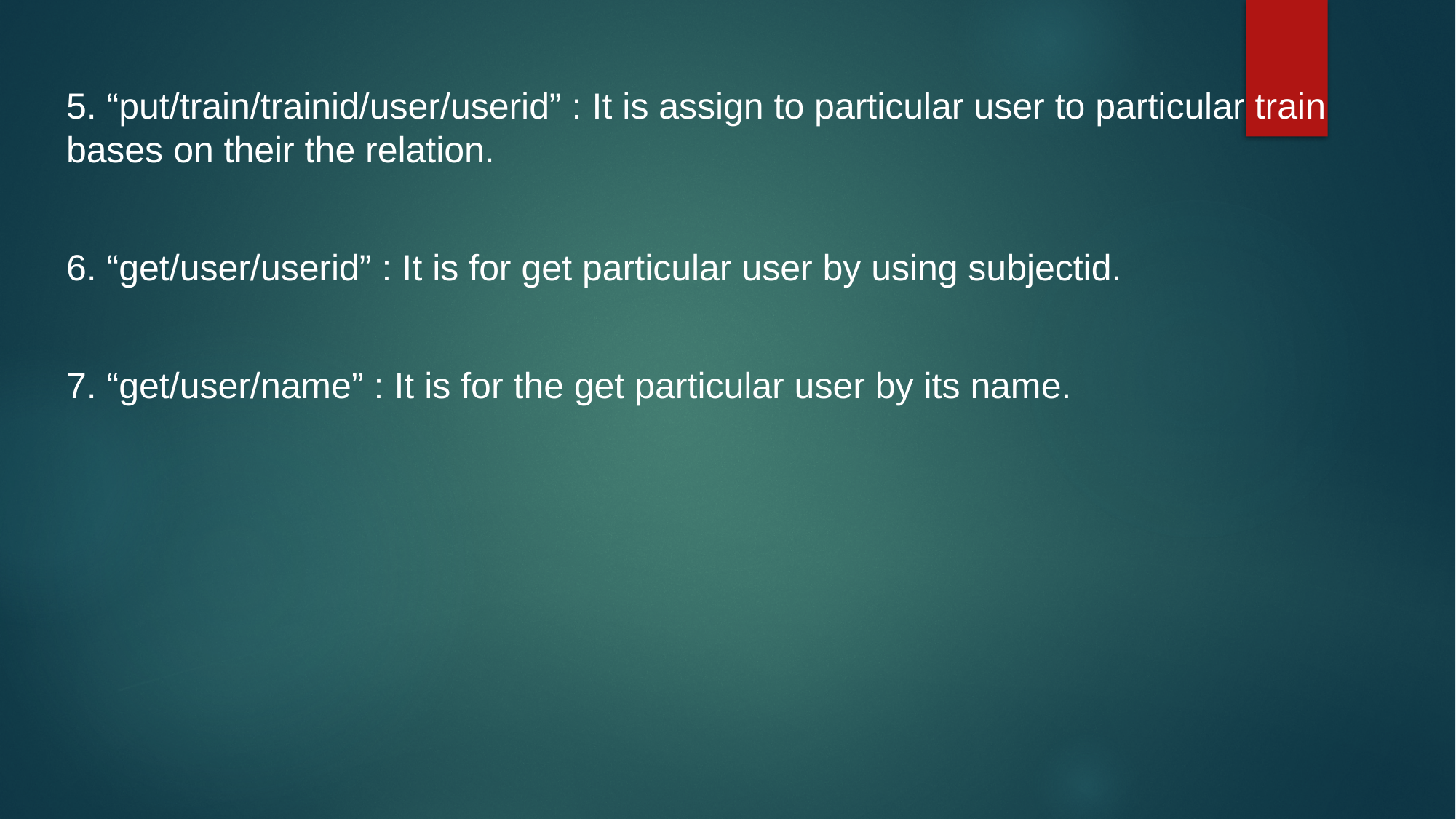

5. “put/train/trainid/user/userid” : It is assign to particular user to particular train bases on their the relation.

6. “get/user/userid” : It is for get particular user by using subjectid.

7. “get/user/name” : It is for the get particular user by its name.